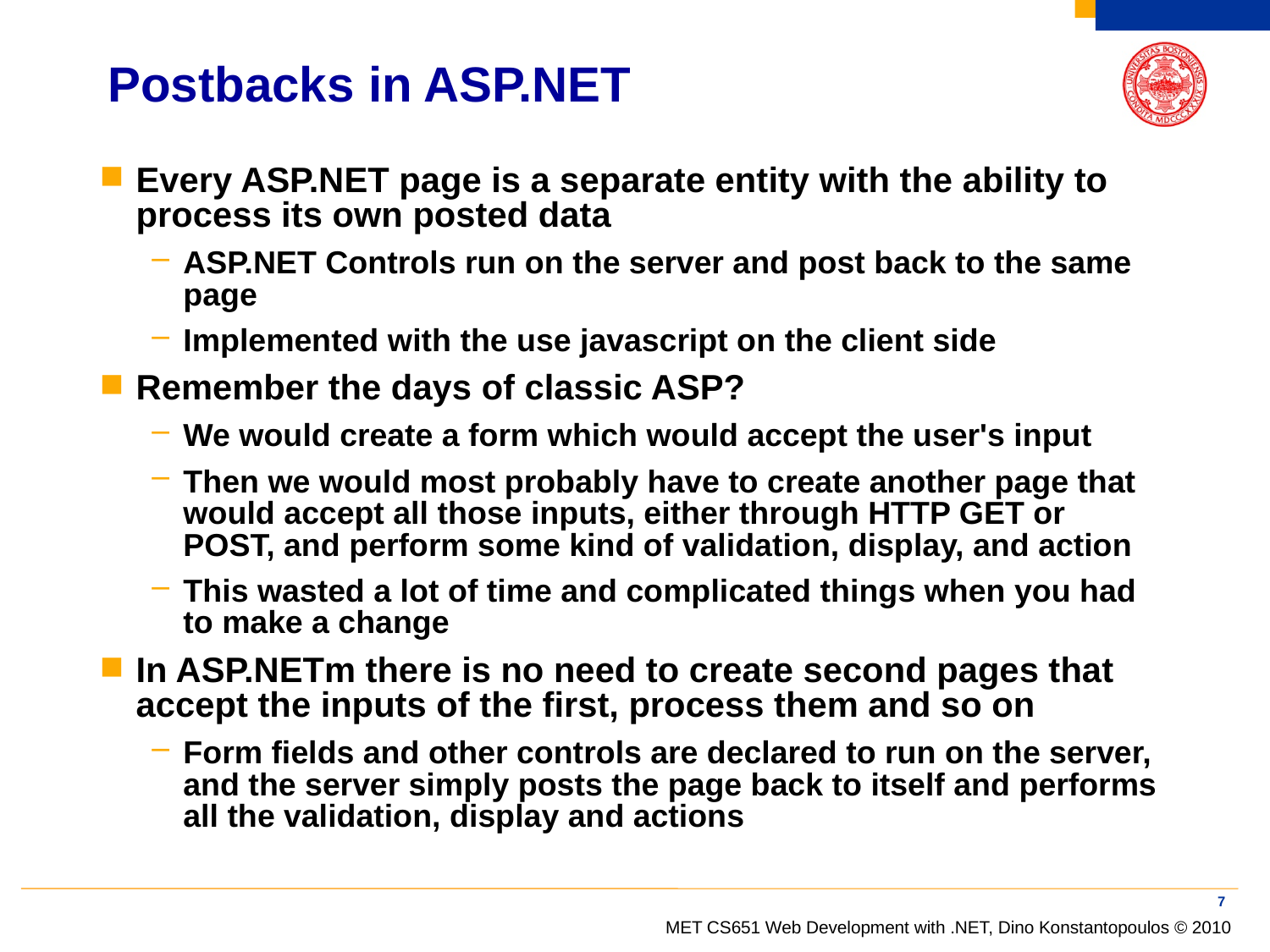

# Postbacks in ASP.NET
Every ASP.NET page is a separate entity with the ability to process its own posted data
ASP.NET Controls run on the server and post back to the same page
Implemented with the use javascript on the client side
Remember the days of classic ASP?
We would create a form which would accept the user's input
Then we would most probably have to create another page that would accept all those inputs, either through HTTP GET or POST, and perform some kind of validation, display, and action
This wasted a lot of time and complicated things when you had to make a change
In ASP.NETm there is no need to create second pages that accept the inputs of the first, process them and so on
Form fields and other controls are declared to run on the server, and the server simply posts the page back to itself and performs all the validation, display and actions
7